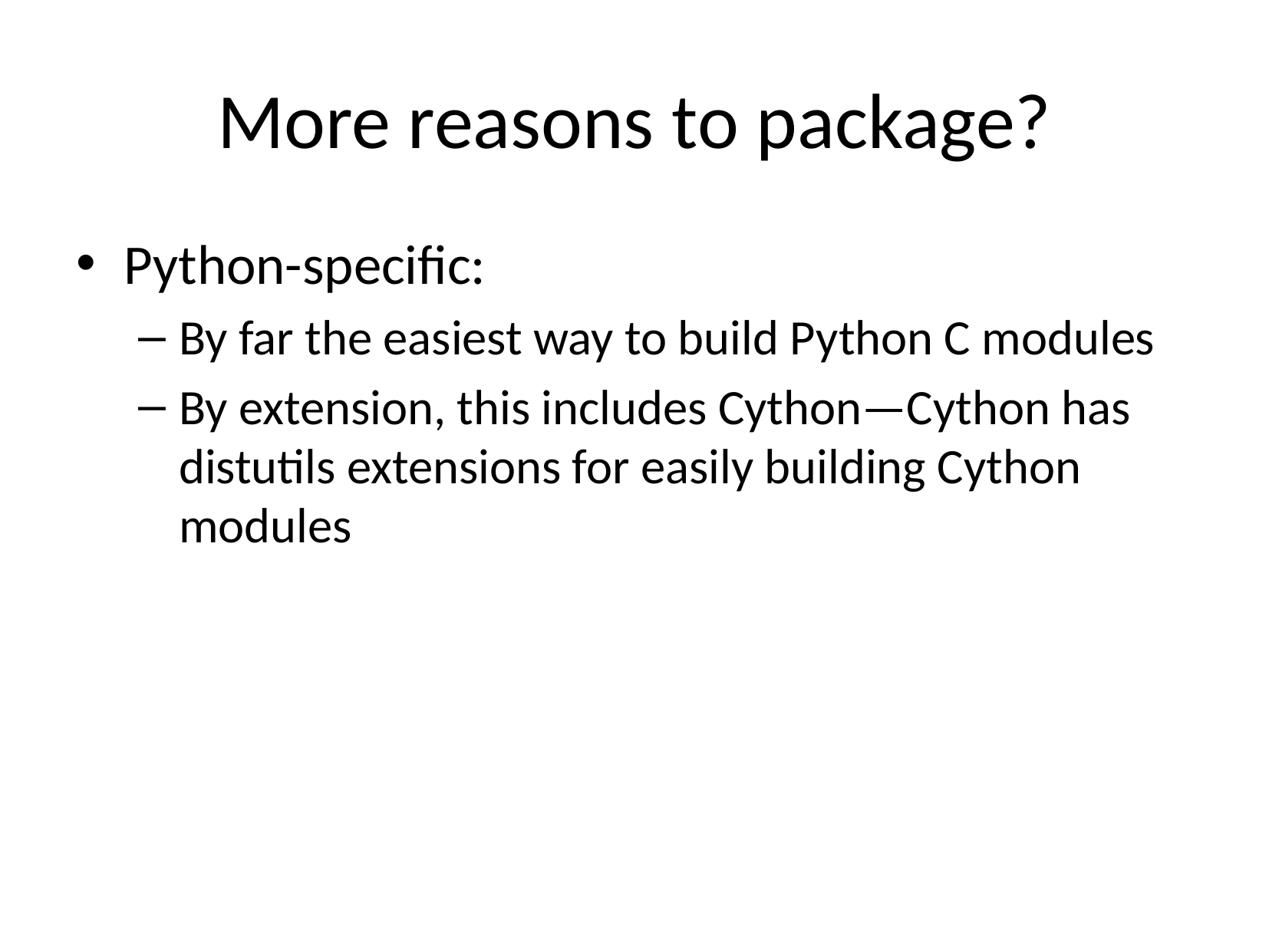

# More reasons to package?
Python-specific:
By far the easiest way to build Python C modules
By extension, this includes Cython—Cython has distutils extensions for easily building Cython modules